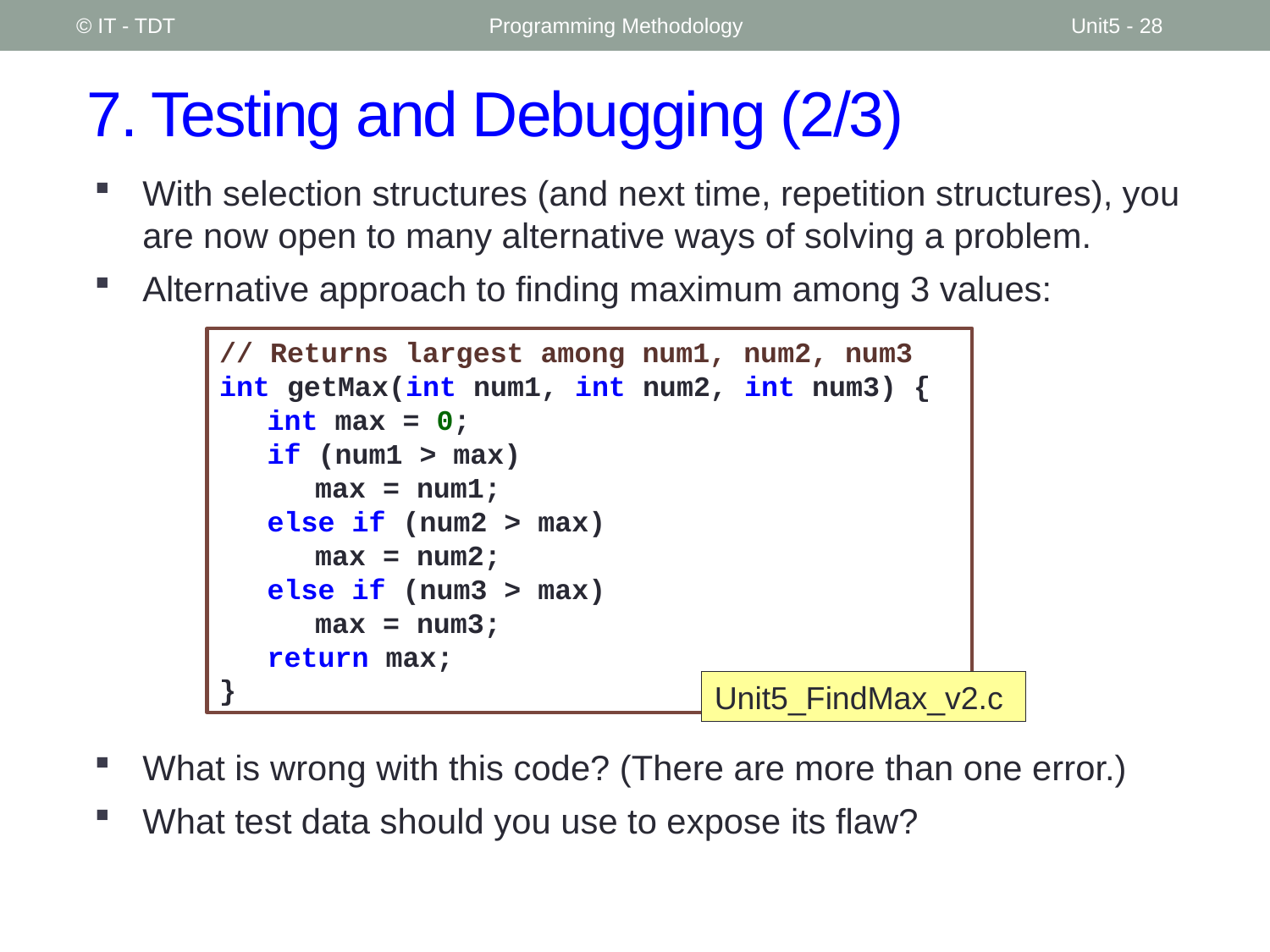

© IT - TDT
Programming Methodology
Unit5 - 28
# 7. Testing and Debugging (2/3)
With selection structures (and next time, repetition structures), you are now open to many alternative ways of solving a problem.
Alternative approach to finding maximum among 3 values:
// Returns largest among num1, num2, num3
int getMax(int num1, int num2, int num3) {
	int max = 0;
	if (num1 > max)
		max = num1;
	else if (num2 > max)
		max = num2;
	else if (num3 > max)
  		max = num3;
	return max;
}
Unit5_FindMax_v2.c
What is wrong with this code? (There are more than one error.)
What test data should you use to expose its flaw?